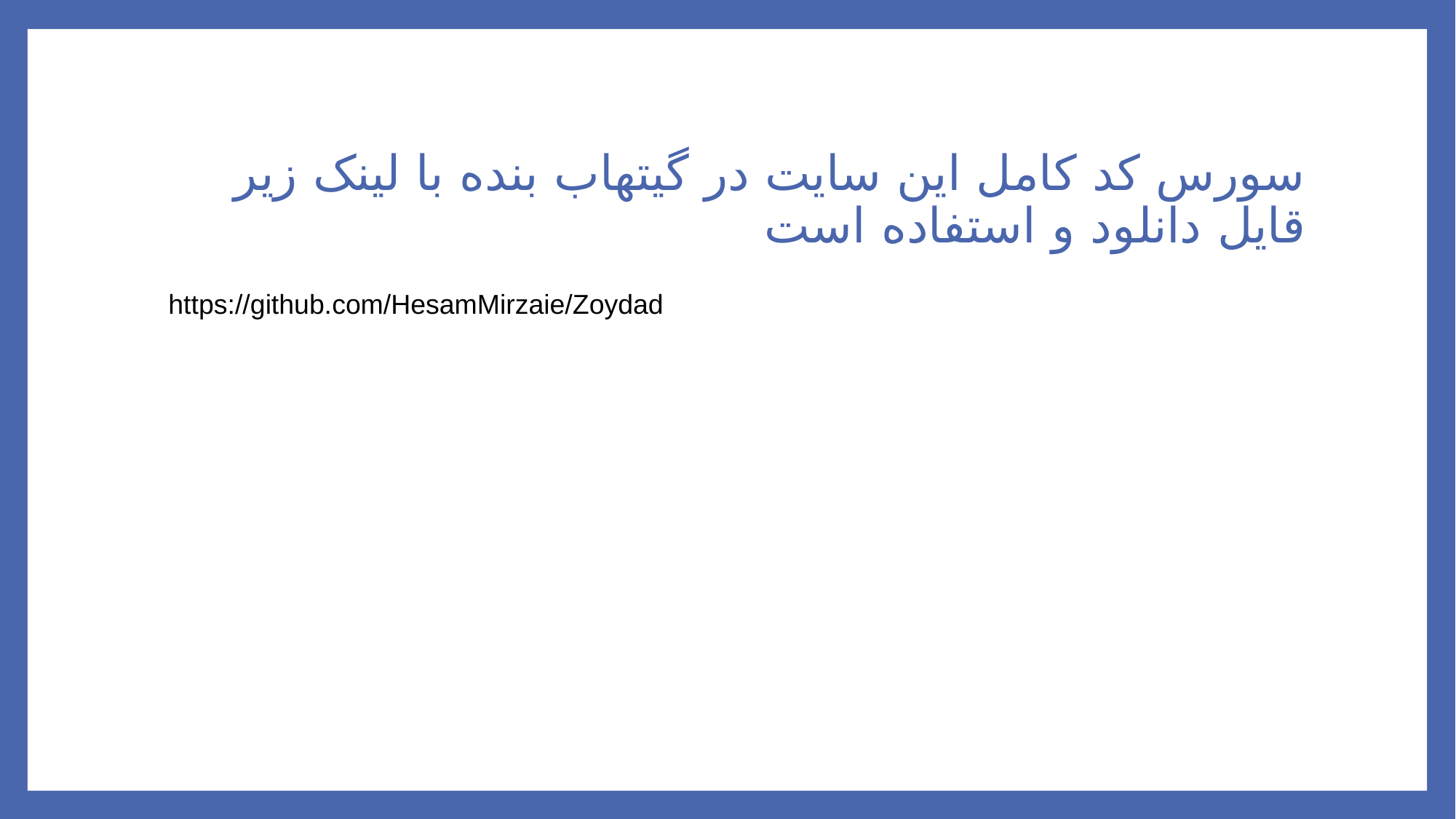

# سورس کد کامل این سایت در گیتهاب بنده با لینک زیر قایل دانلود و استفاده است
https://github.com/HesamMirzaie/Zoydad